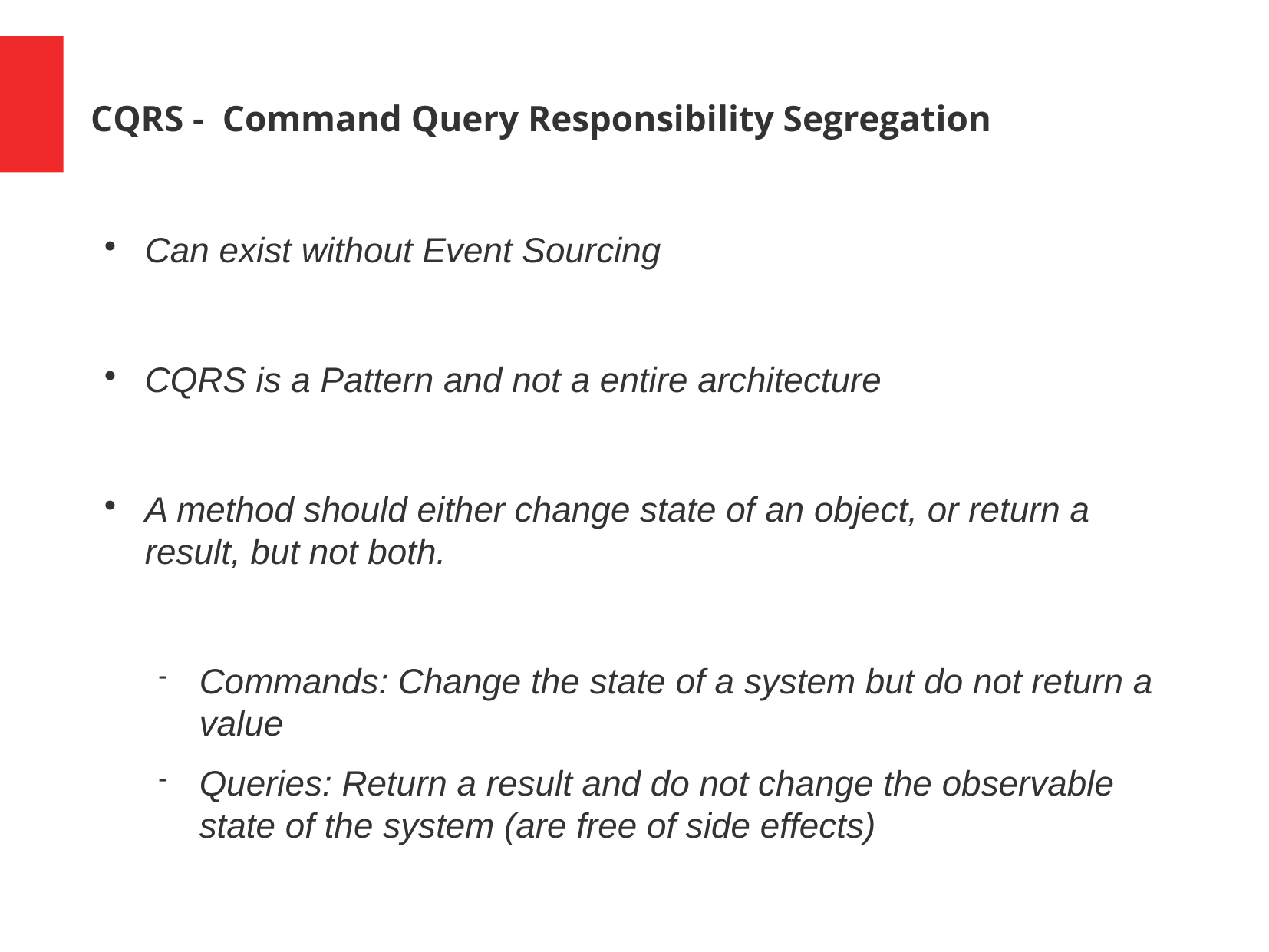

CQRS -  Command Query Responsibility Segregation
Can exist without Event Sourcing

CQRS is a Pattern and not a entire architecture

A method should either change state of an object, or return a result, but not both.

Commands: Change the state of a system but do not return a value
Queries: Return a result and do not change the observable state of the system (are free of side effects)